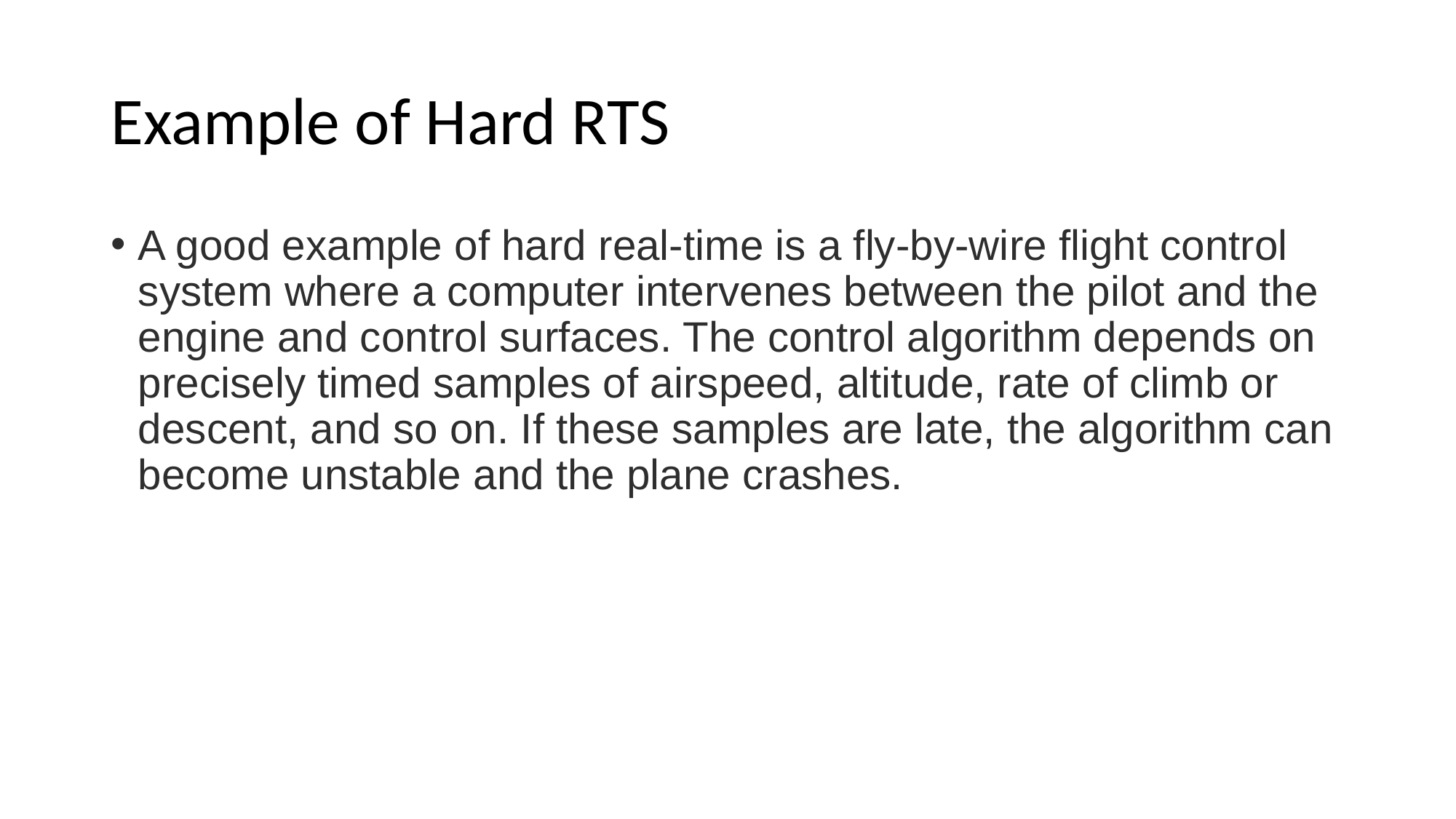

# Example of Hard RTS
A good example of hard real-time is a fly-by-wire flight control system where a computer intervenes between the pilot and the engine and control surfaces. The control algorithm depends on precisely timed samples of airspeed, altitude, rate of climb or descent, and so on. If these samples are late, the algorithm can become unstable and the plane crashes.